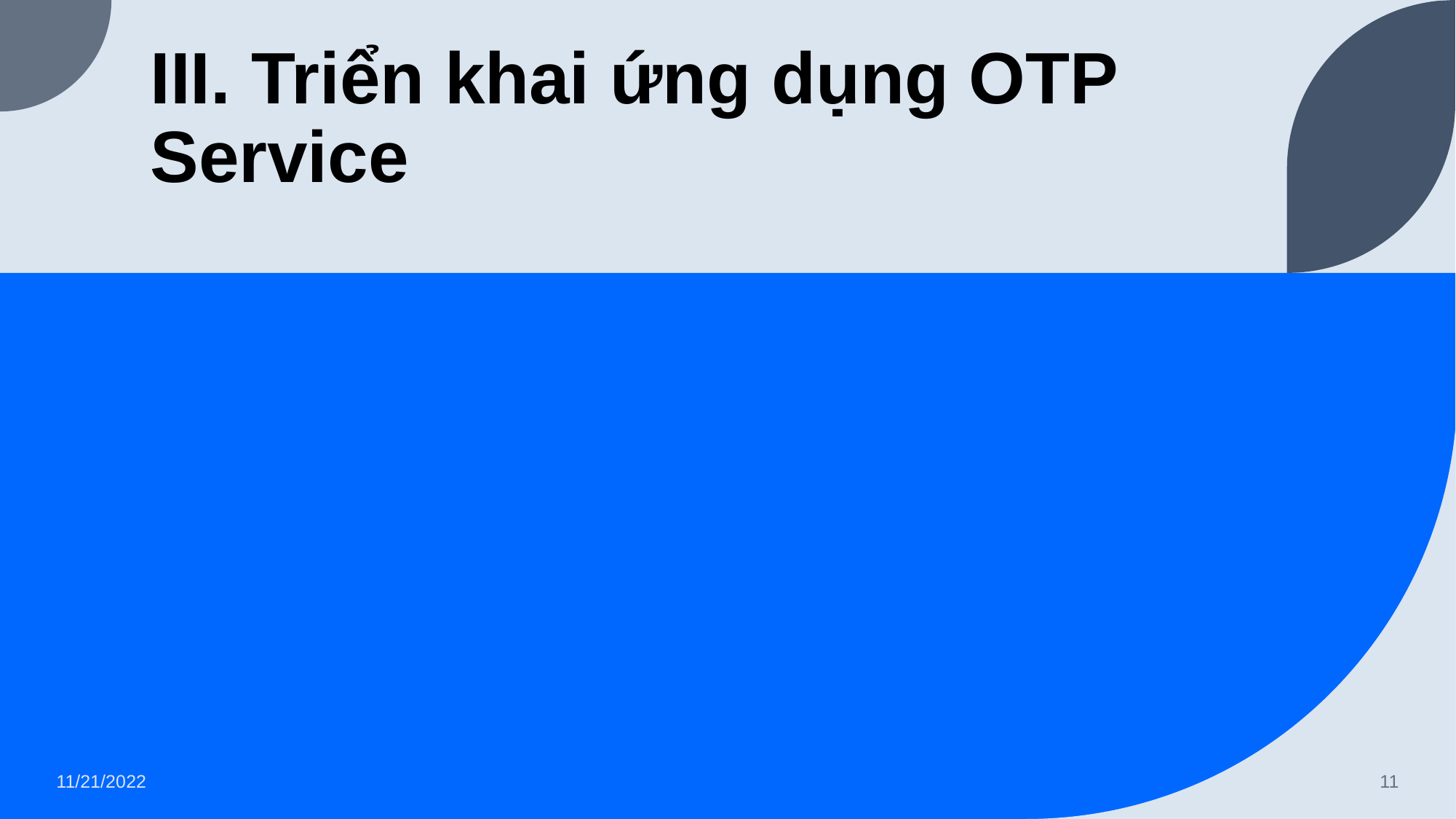

# III. Triển khai ứng dụng OTP Service

11/21/2022
11